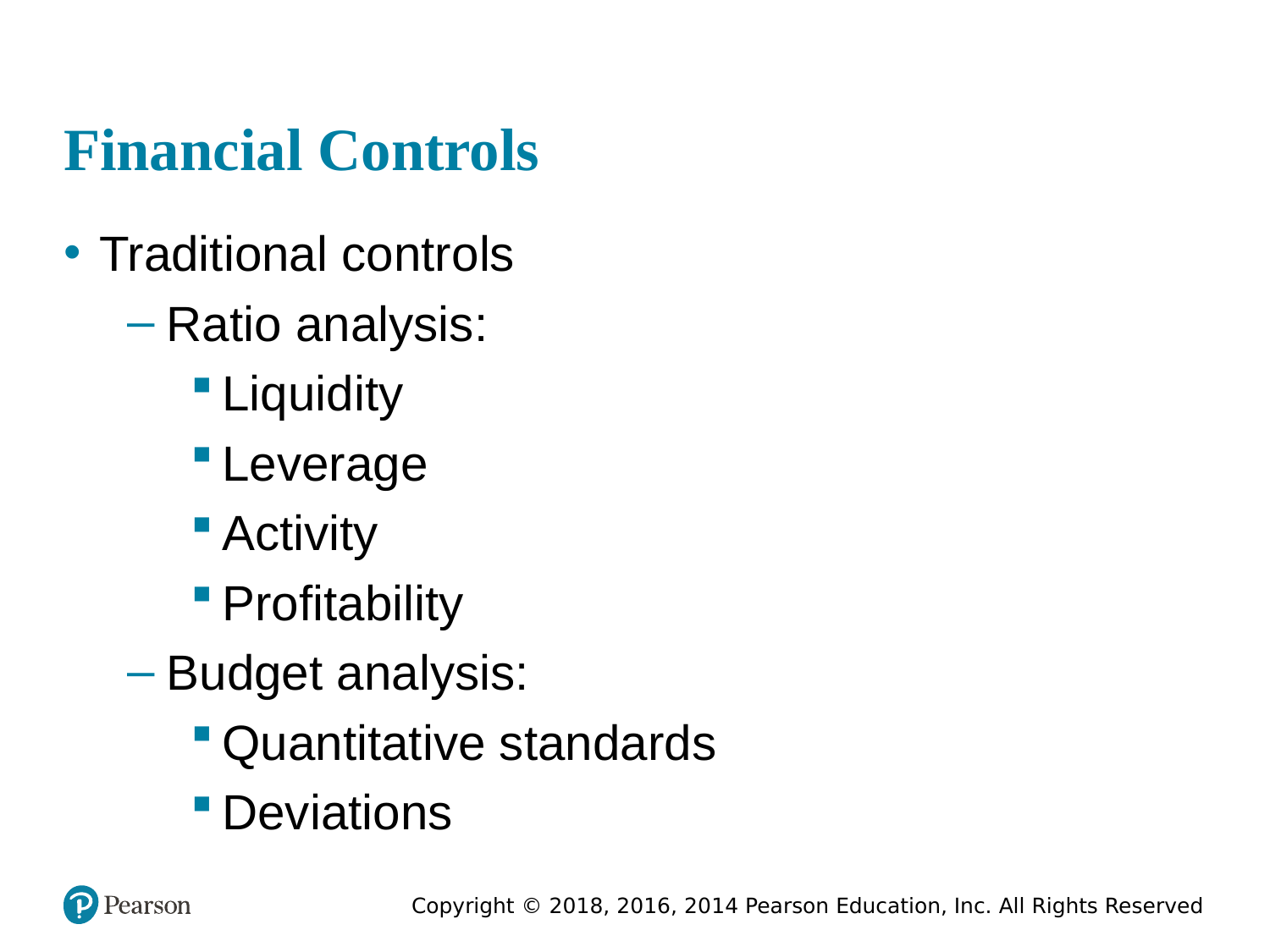

# Financial Controls
Traditional controls
Ratio analysis:
Liquidity
Leverage
Activity
Profitability
Budget analysis:
Quantitative standards
Deviations